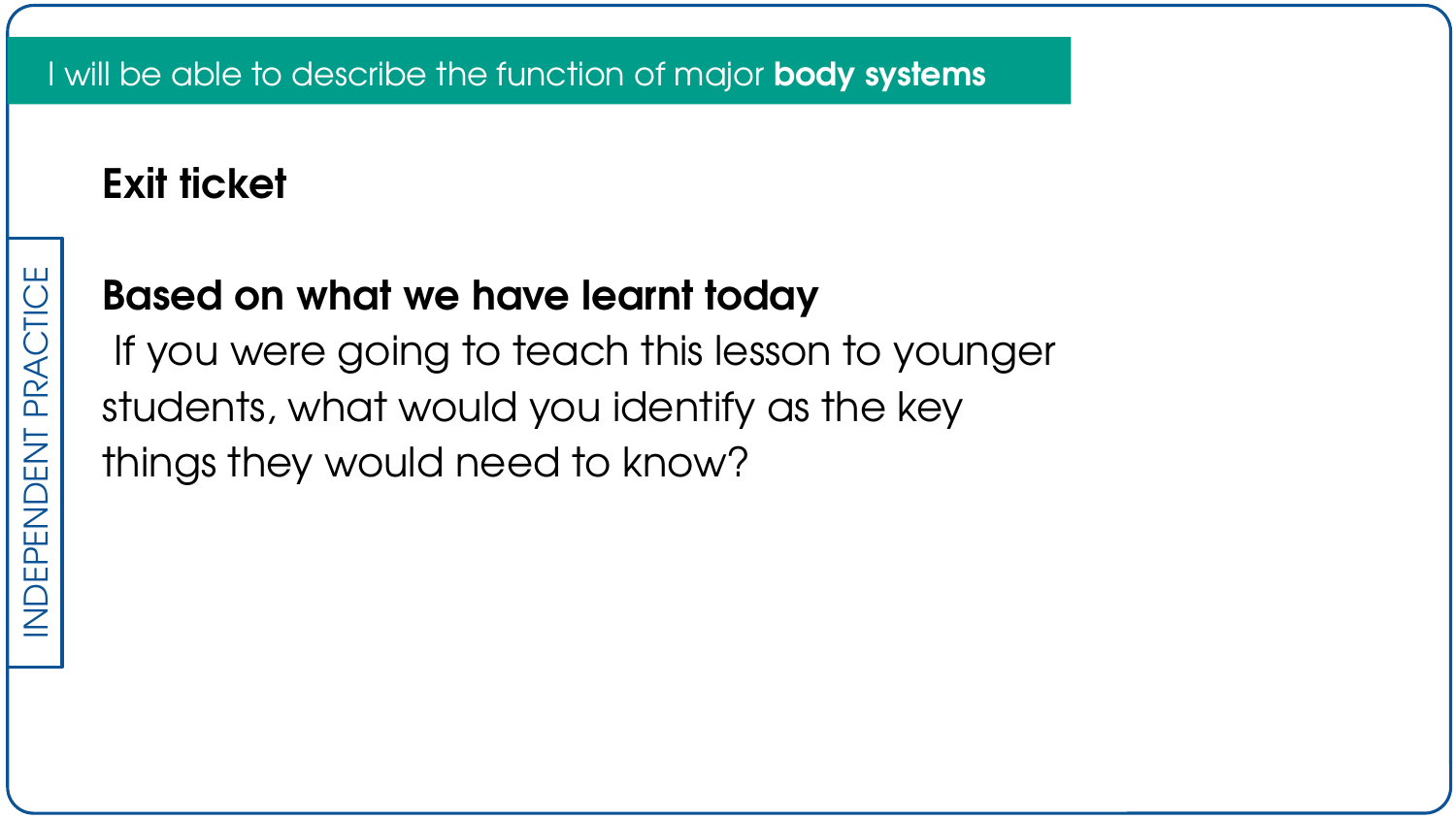

I will be able to describe the function of major body systems
Exit ticket

Based on what we have learnt today
 If you were going to teach this lesson to younger students, what would you identify as the key things they would need to know?